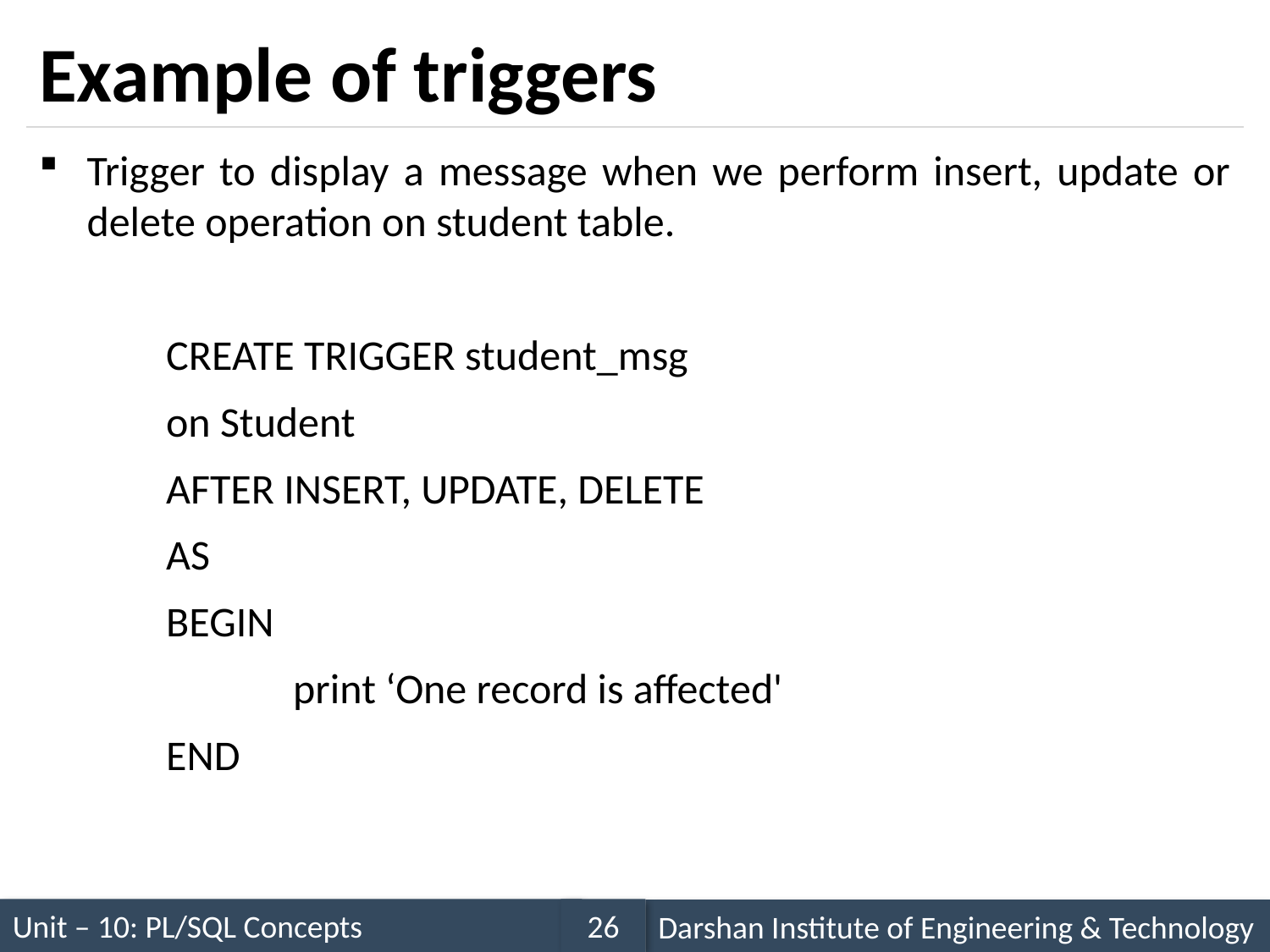

# Example of triggers
Trigger to display a message when we perform insert, update or delete operation on student table.

	CREATE TRIGGER student_msg
	on Student
	AFTER INSERT, UPDATE, DELETE
	AS
	BEGIN
		print ‘One record is affected'
	END